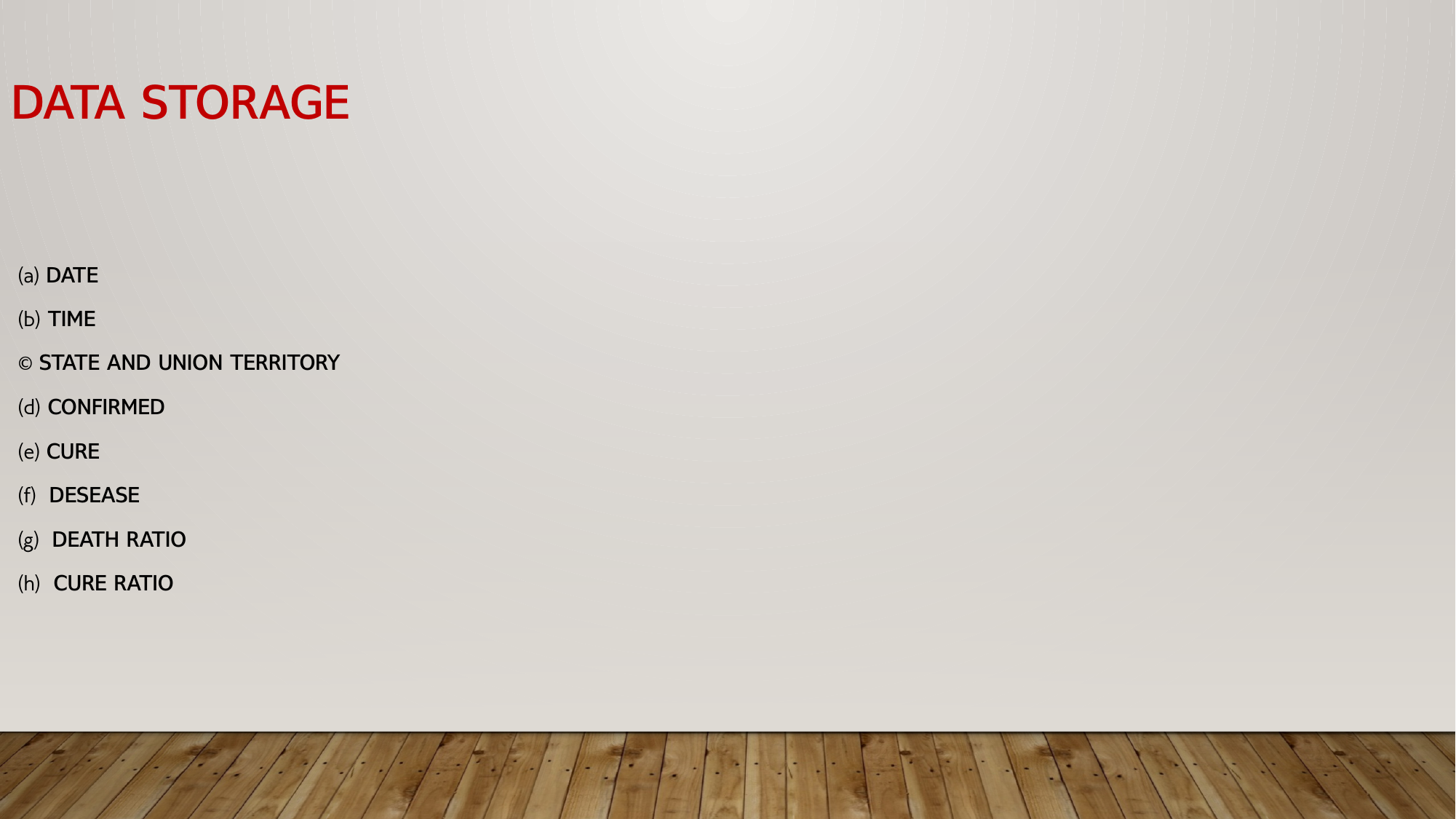

Data storage
 (a) DATE
 (b) TIME
 © STATE AND UNION TERRITORY
 (d) CONFIRMED
 (e) CURE
 (f)  DESEASE
 (g)  DEATH RATIO
 (h)  CURE RATIO